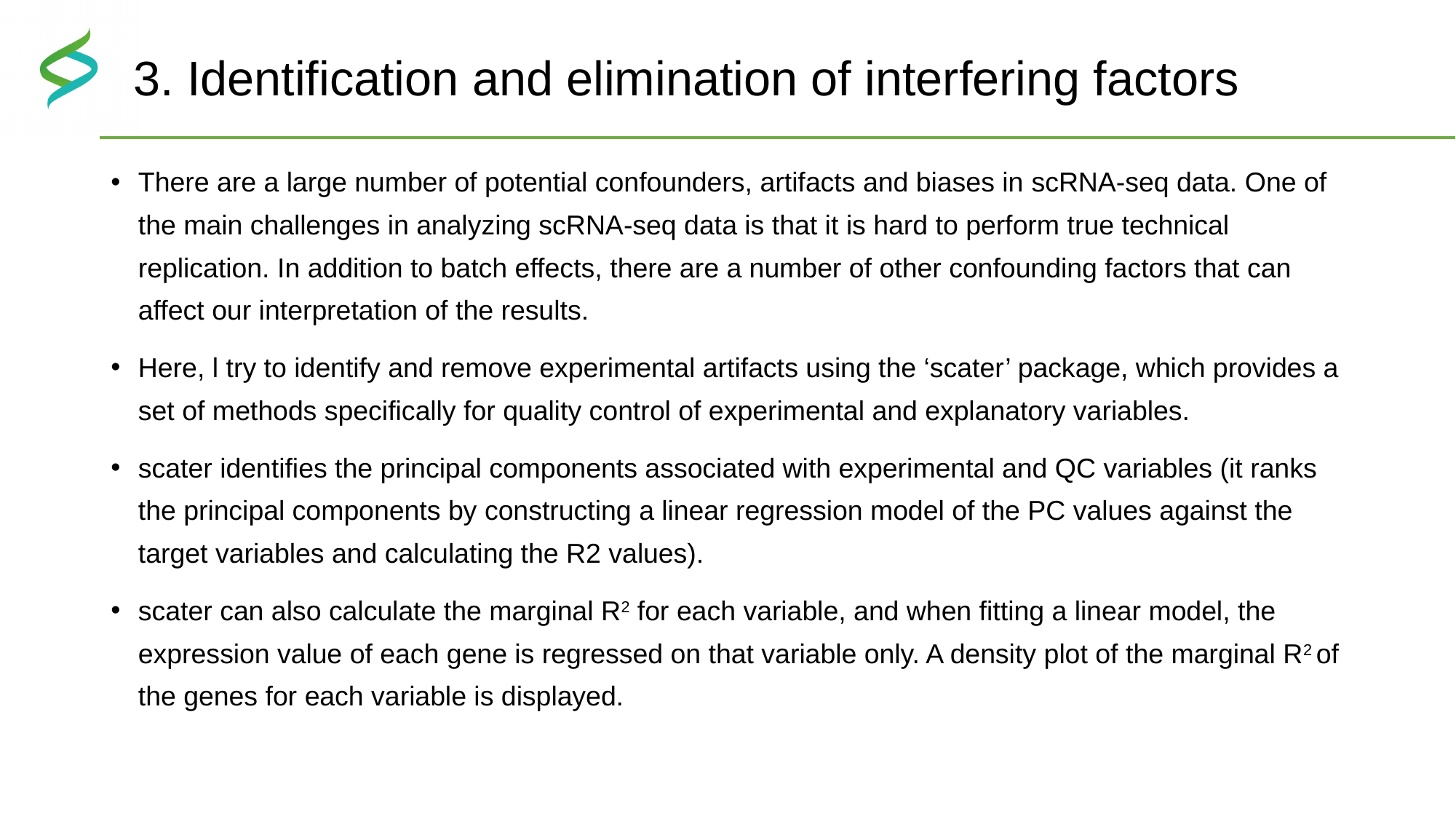

# 3. Identification and elimination of interfering factors
There are a large number of potential confounders, artifacts and biases in scRNA-seq data. One of the main challenges in analyzing scRNA-seq data is that it is hard to perform true technical replication. In addition to batch effects, there are a number of other confounding factors that can affect our interpretation of the results.
Here, l try to identify and remove experimental artifacts using the ‘scater’ package, which provides a set of methods specifically for quality control of experimental and explanatory variables.
scater identifies the principal components associated with experimental and QC variables (it ranks the principal components by constructing a linear regression model of the PC values against the target variables and calculating the R2 values).
scater can also calculate the marginal R2 for each variable, and when fitting a linear model, the expression value of each gene is regressed on that variable only. A density plot of the marginal R2 of the genes for each variable is displayed.